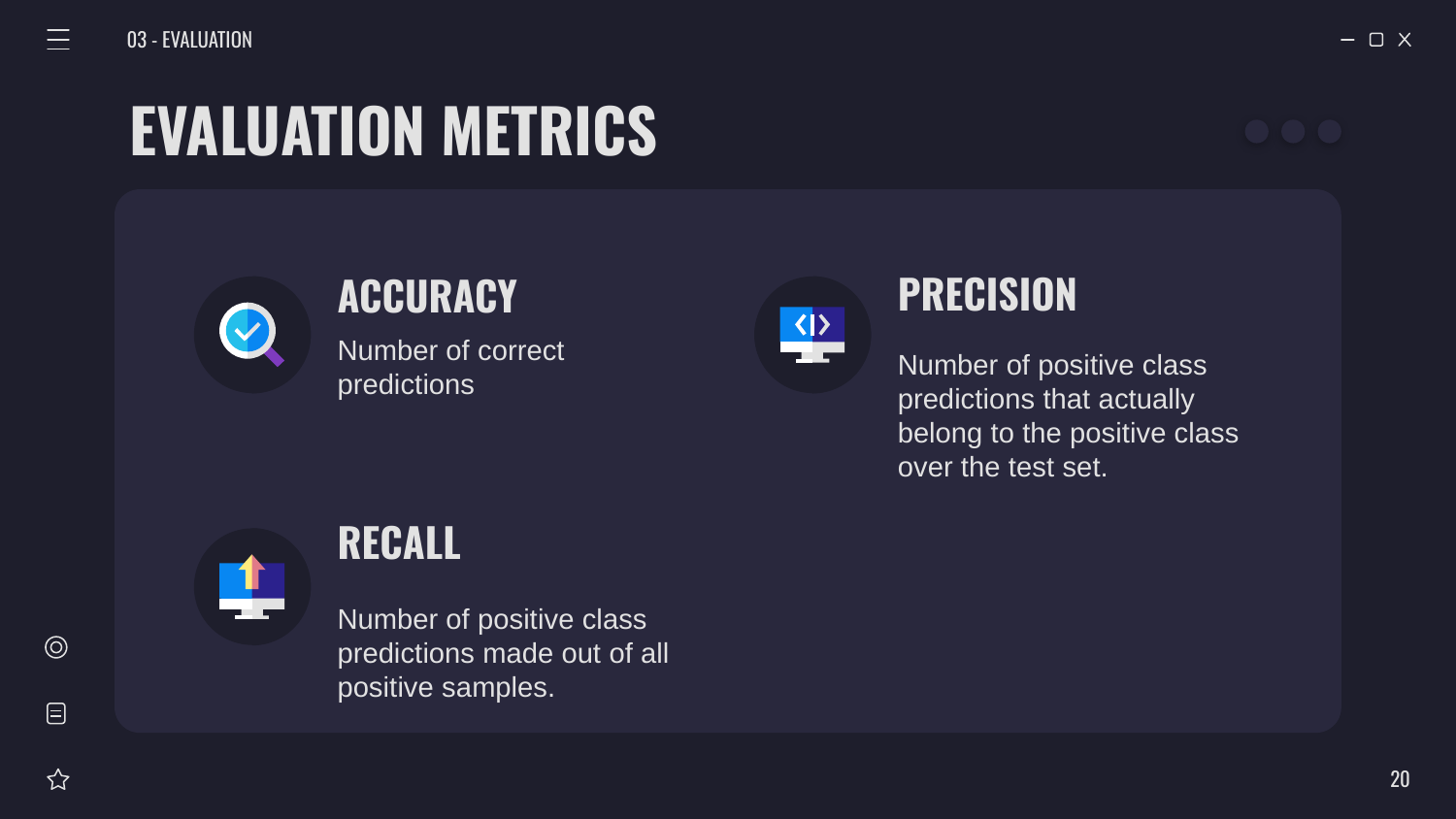

03 - EVALUATION

EVALUATION METRICS

PRECISION
# ACCURACY

Number of correct predictions
Number of positive class predictions that actually belong to the positive class over the test set.
RECALL

Number of positive class predictions made out of all positive samples.

20